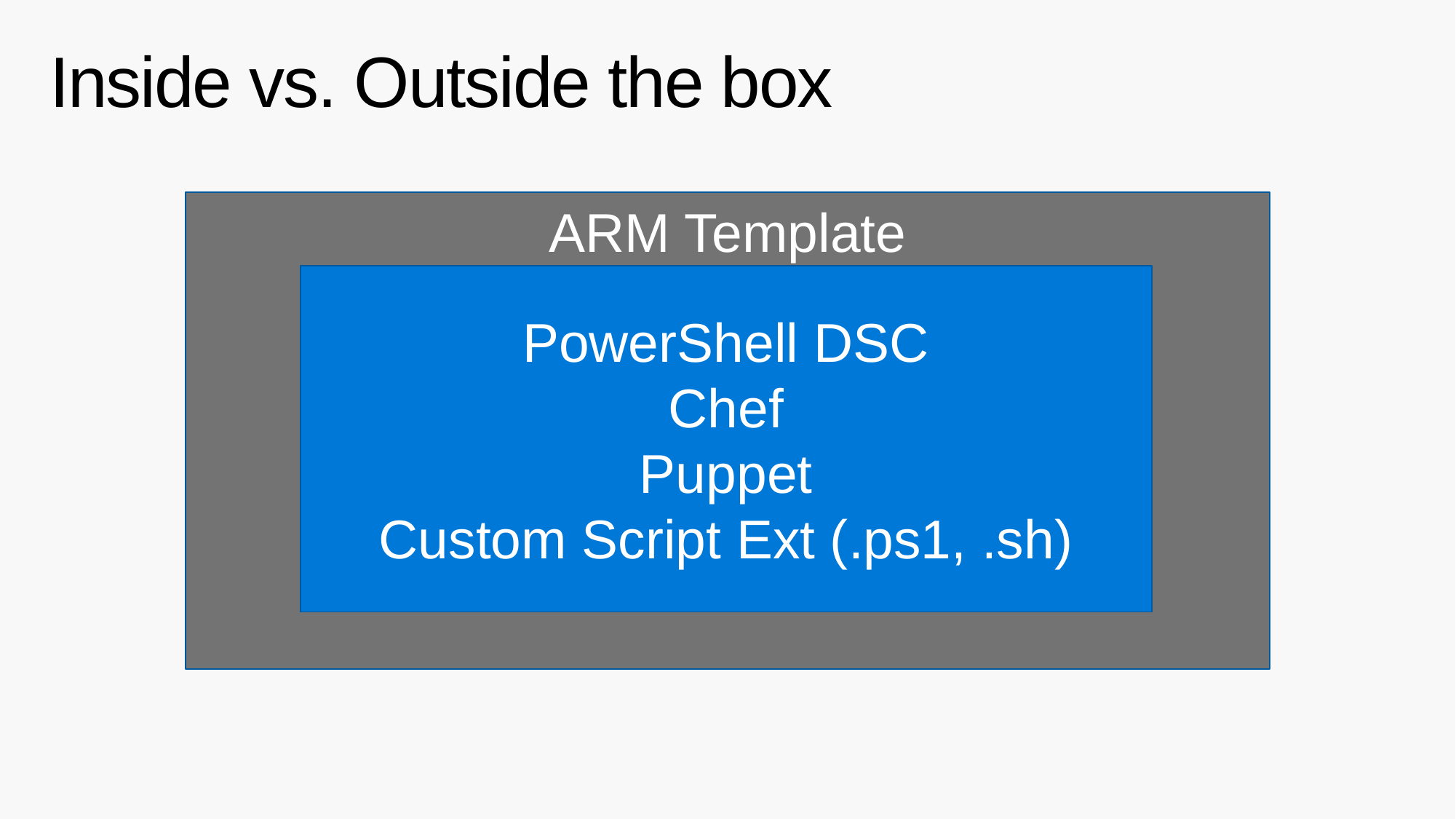

# Inside vs. Outside the box
ARM Template
PowerShell DSC
Chef
Puppet
Custom Script Ext (.ps1, .sh)